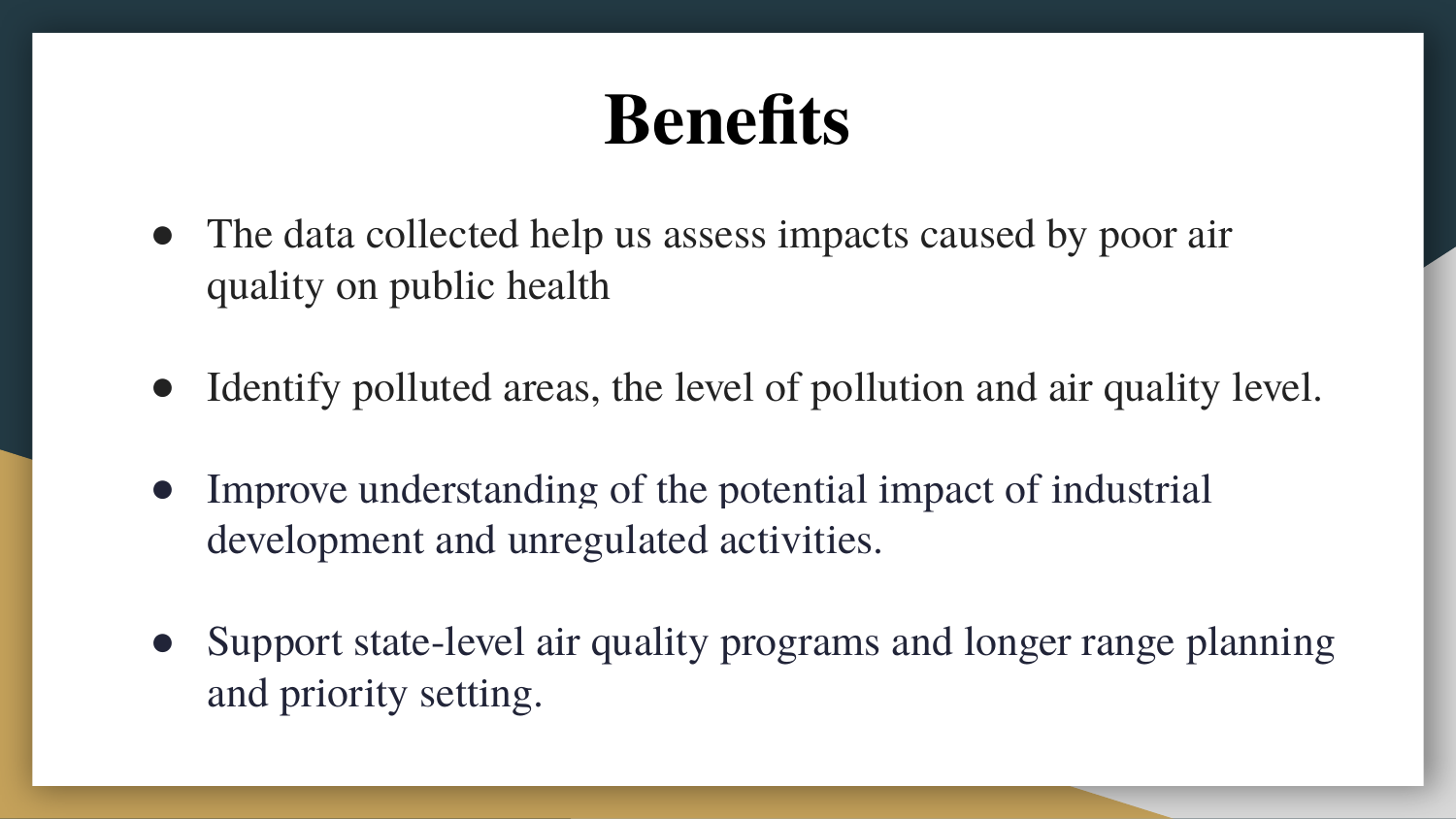

Benefits
The data collected help us assess impacts caused by poor air quality on public health

Identify polluted areas, the level of pollution and air quality level.

Improve understanding of the potential impact of industrial development and unregulated activities.

Support state-level air quality programs and longer range planning and priority setting.